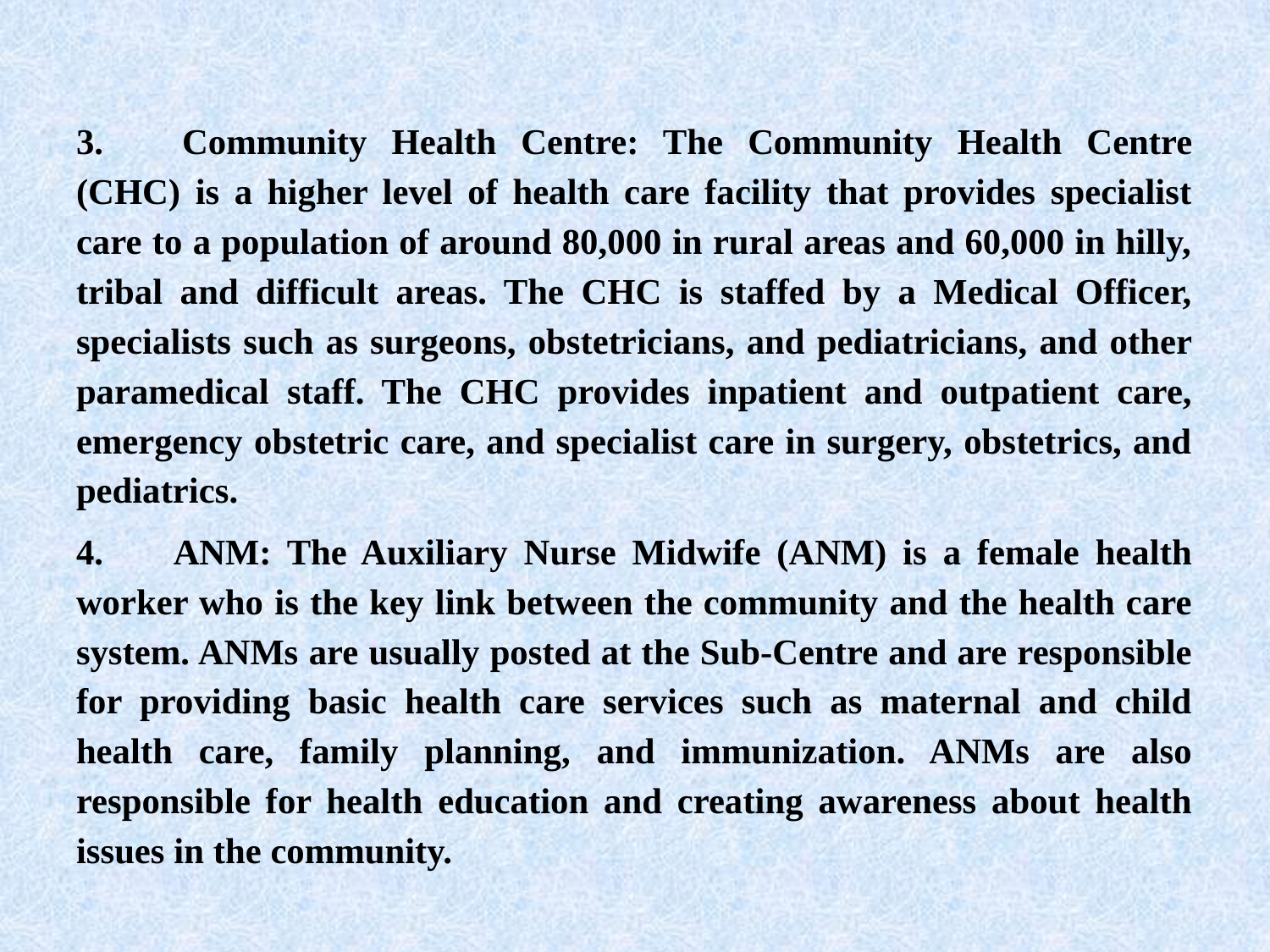

3.	 Community Health Centre: The Community Health Centre (CHC) is a higher level of health care facility that provides specialist care to a population of around 80,000 in rural areas and 60,000 in hilly, tribal and difficult areas. The CHC is staffed by a Medical Officer, specialists such as surgeons, obstetricians, and pediatricians, and other paramedical staff. The CHC provides inpatient and outpatient care, emergency obstetric care, and specialist care in surgery, obstetrics, and pediatrics.
4.	 ANM: The Auxiliary Nurse Midwife (ANM) is a female health worker who is the key link between the community and the health care system. ANMs are usually posted at the Sub-Centre and are responsible for providing basic health care services such as maternal and child health care, family planning, and immunization. ANMs are also responsible for health education and creating awareness about health issues in the community.